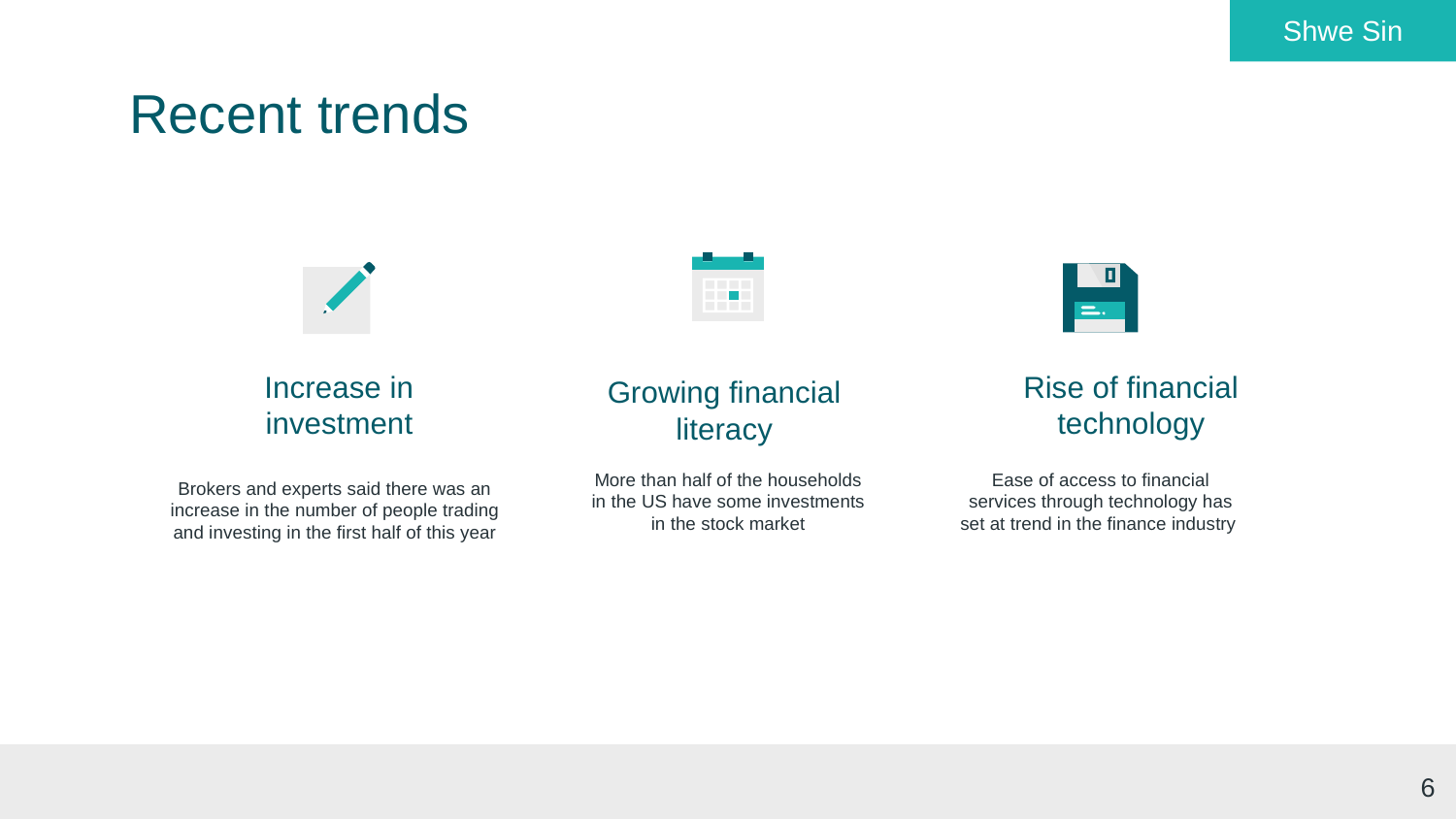

Shwe Sin
# Recent trends

Increase in investment
Rise of financial technology
Growing financial literacy
Ease of access to financial services through technology has set at trend in the finance industry
More than half of the households in the US have some investments in the stock market
Brokers and experts said there was an increase in the number of people trading and investing in the first half of this year
6